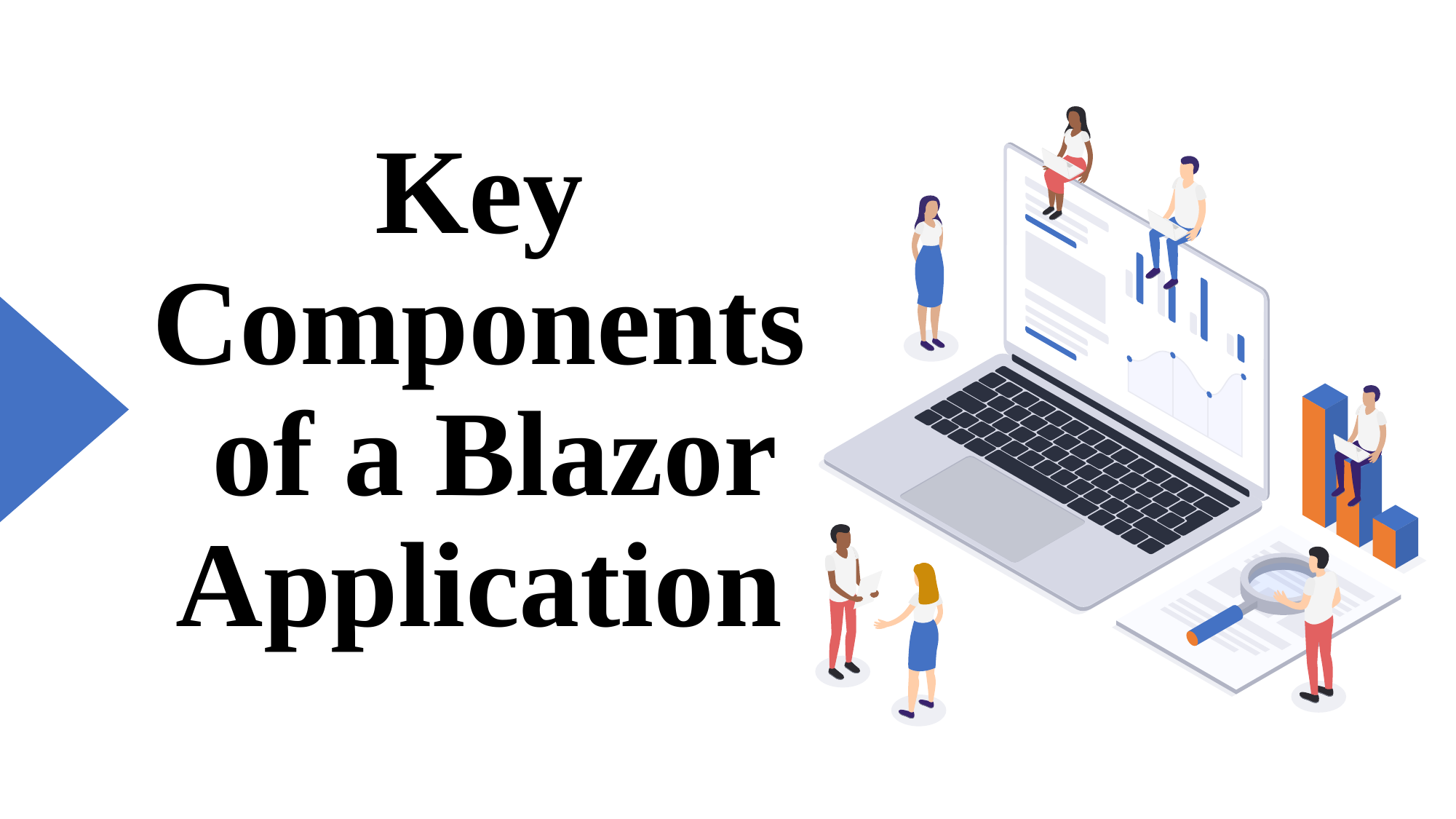

# Key Components of a Blazor Application